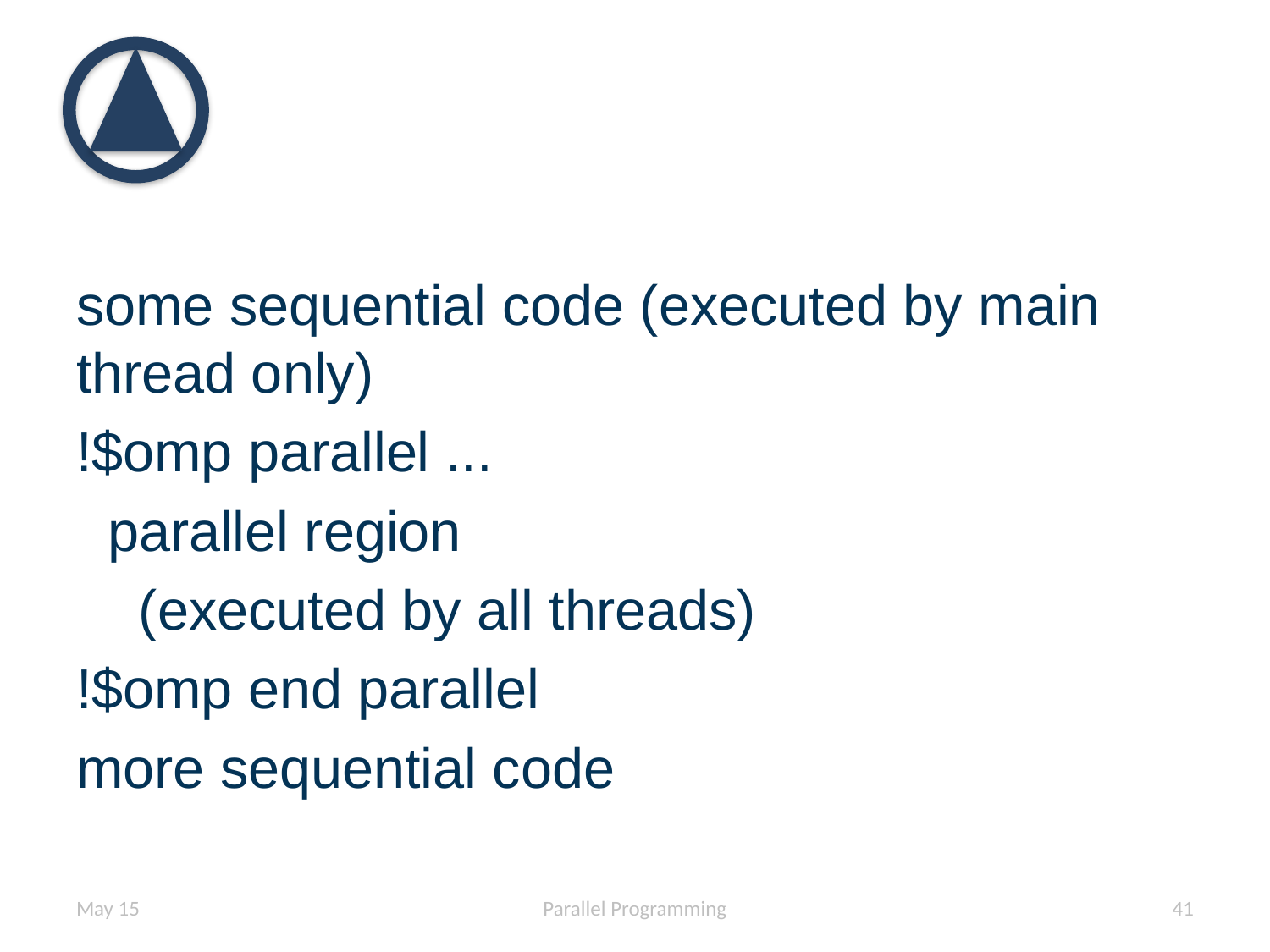

#
some sequential code (executed by main thread only)
!$omp parallel ...
  parallel region
    (executed by all threads)
!$omp end parallel
more sequential code
May 15
Parallel Programming
41